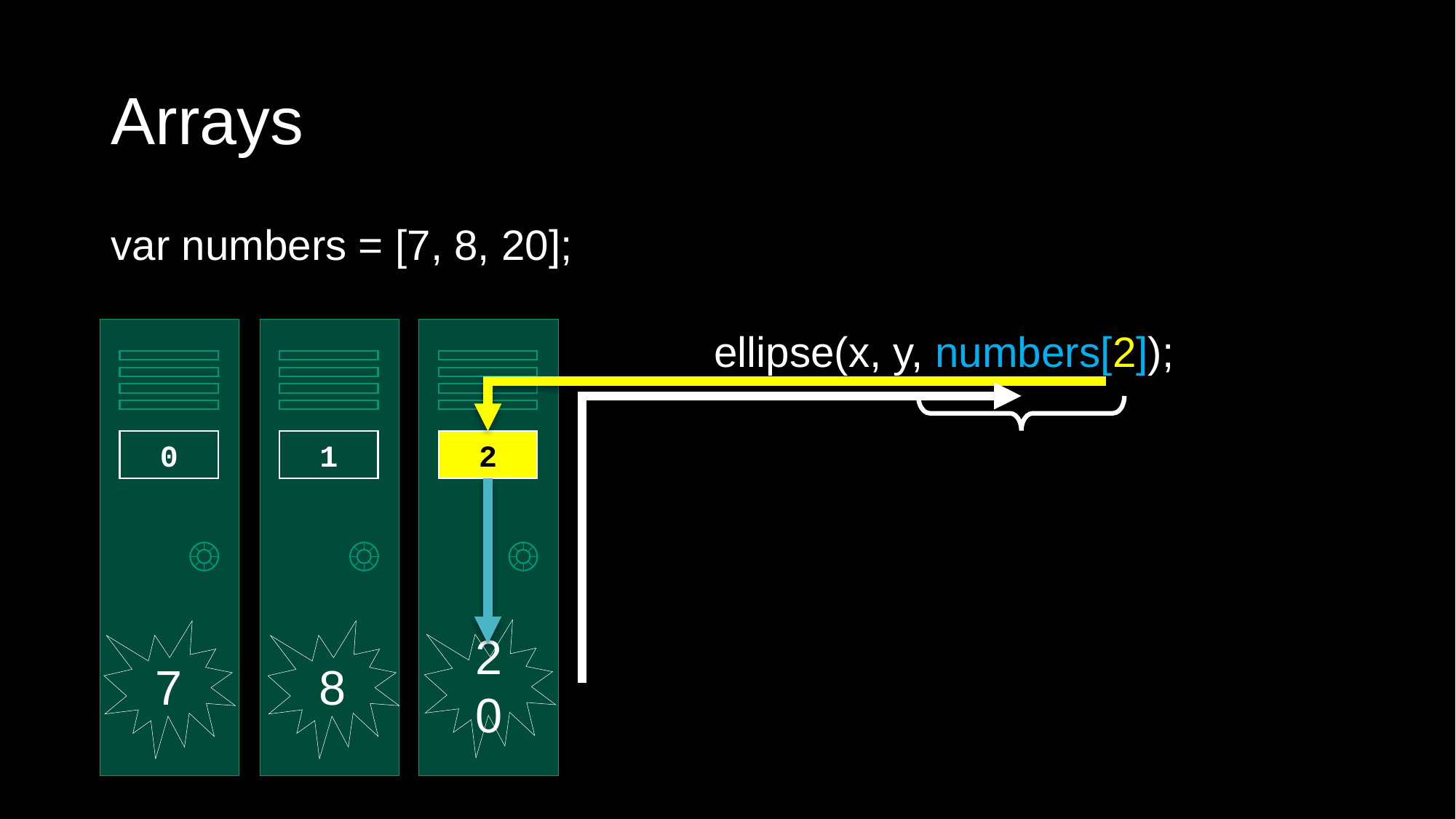

# Arrays
var numbers = [7, 8, 20];

ellipse(x, y, numbers[2]);

0

1

2

20
7
8